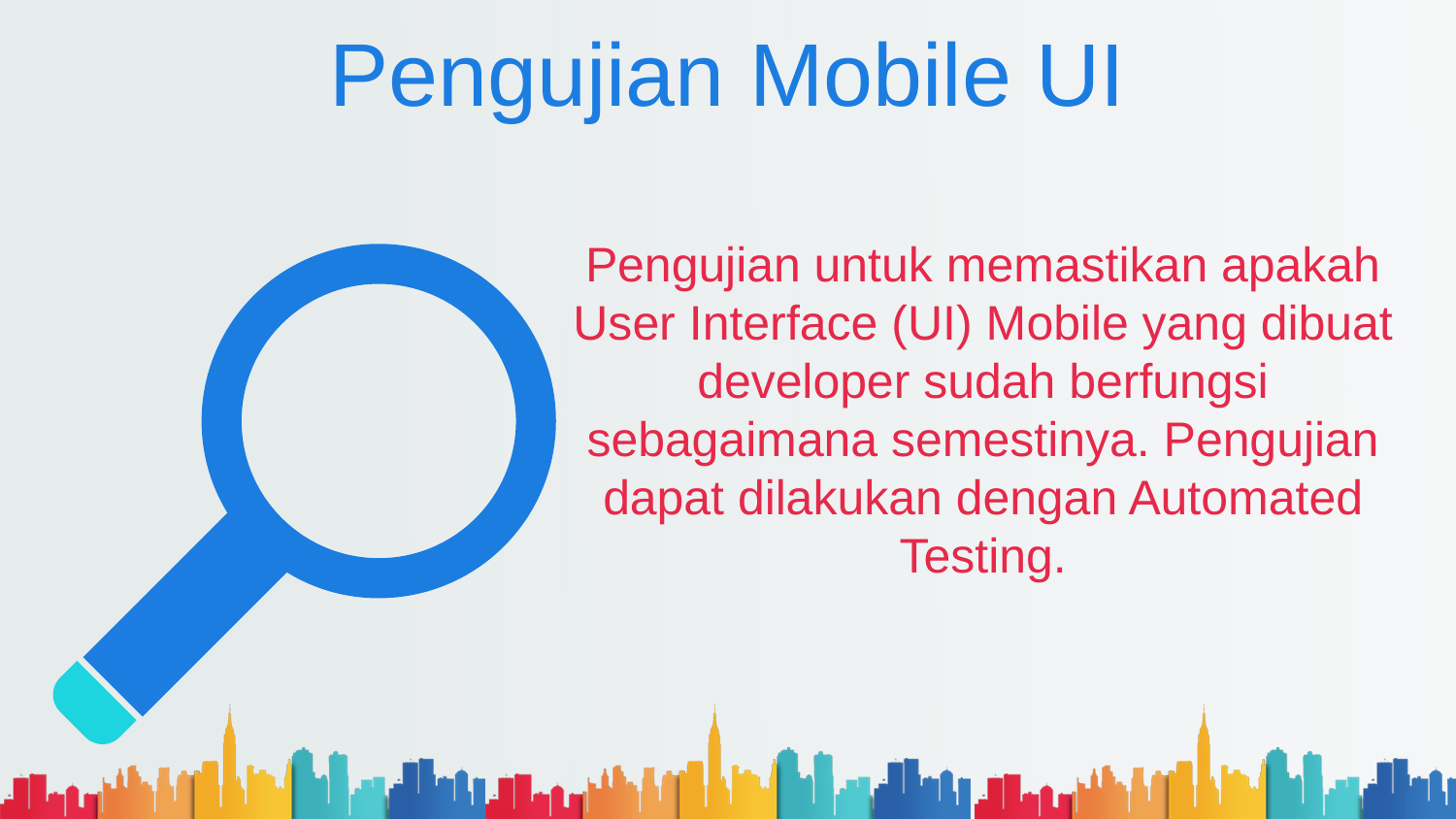

# Pengujian Mobile UI
Pengujian untuk memastikan apakah User Interface (UI) Mobile yang dibuat developer sudah berfungsi sebagaimana semestinya. Pengujian dapat dilakukan dengan Automated Testing.